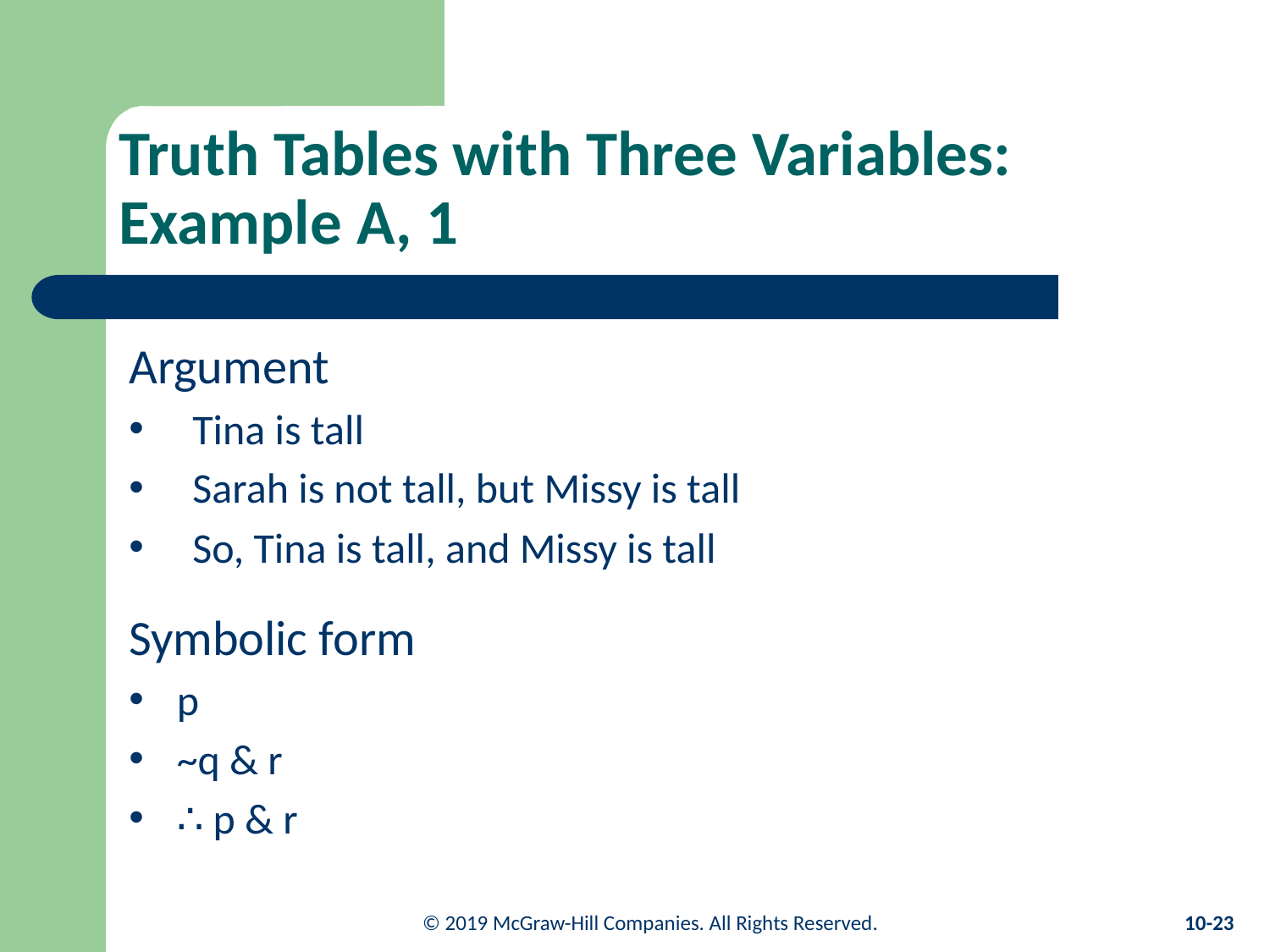

# Truth Tables with Three Variables: Example A, 1
Argument
Tina is tall
Sarah is not tall, but Missy is tall
So, Tina is tall, and Missy is tall

Symbolic form
p
~q & r
∴ p & r